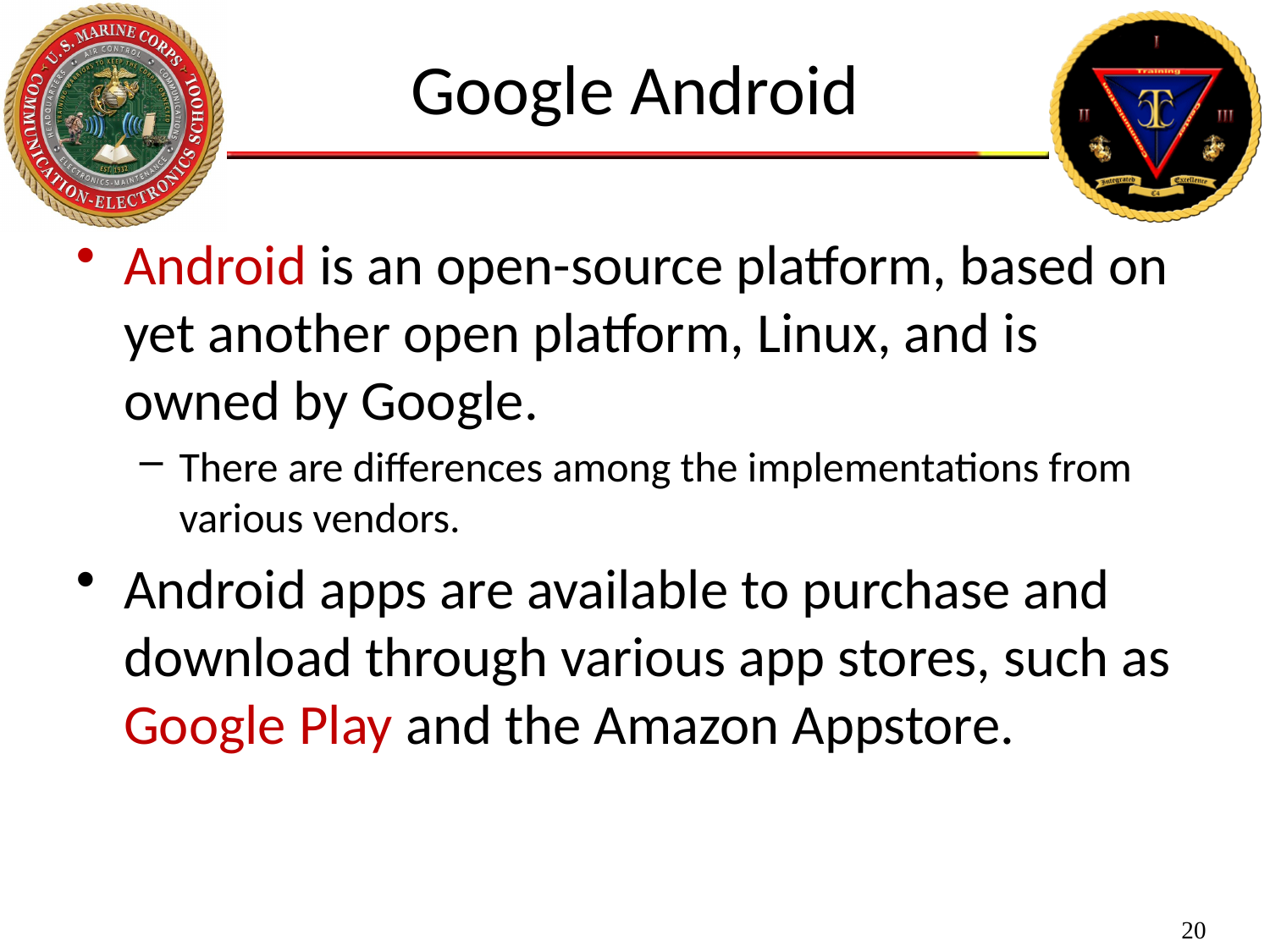

# Google Android
Android is an open-source platform, based on yet another open platform, Linux, and is owned by Google.
There are differences among the implementations from various vendors.
Android apps are available to purchase and download through various app stores, such as Google Play and the Amazon Appstore.